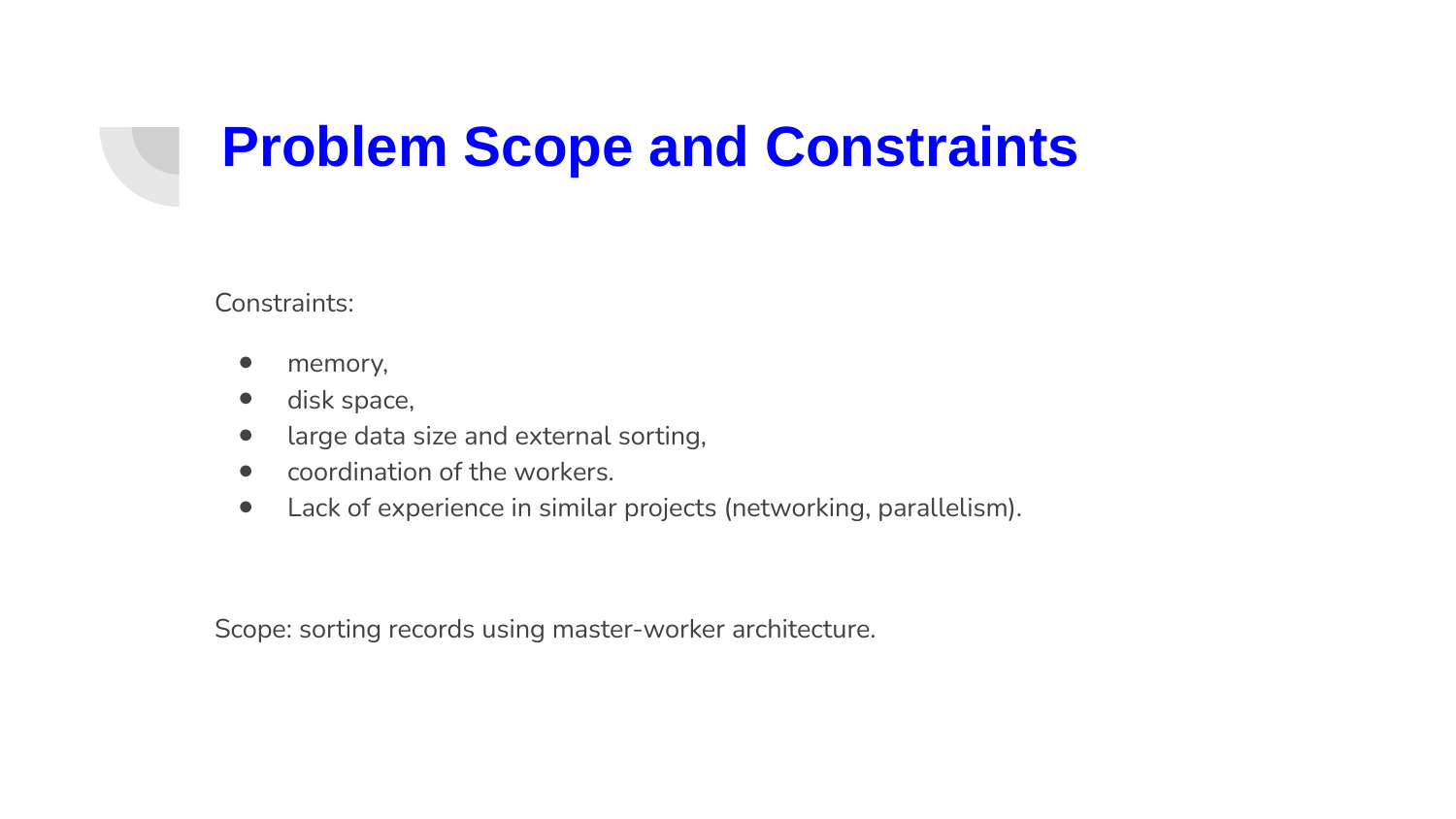

# Problem Scope and Constraints
Constraints:
memory,
disk space,
large data size and external sorting,
coordination of the workers.
Lack of experience in similar projects (networking, parallelism).

Scope: sorting records using master-worker architecture.